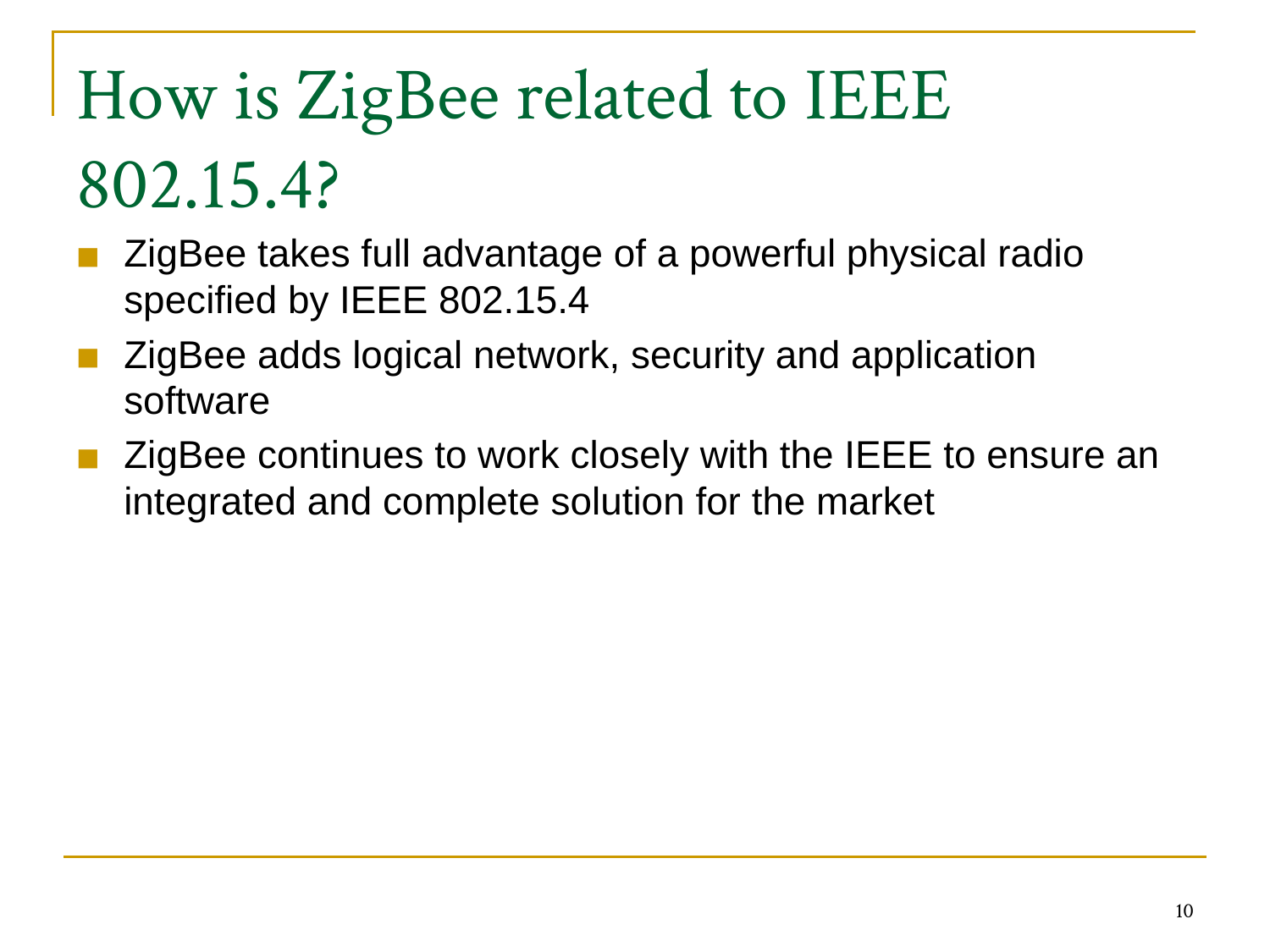

# How is ZigBee related to IEEE 802.15.4?
ZigBee takes full advantage of a powerful physical radio specified by IEEE 802.15.4
ZigBee adds logical network, security and application software
ZigBee continues to work closely with the IEEE to ensure an integrated and complete solution for the market

10